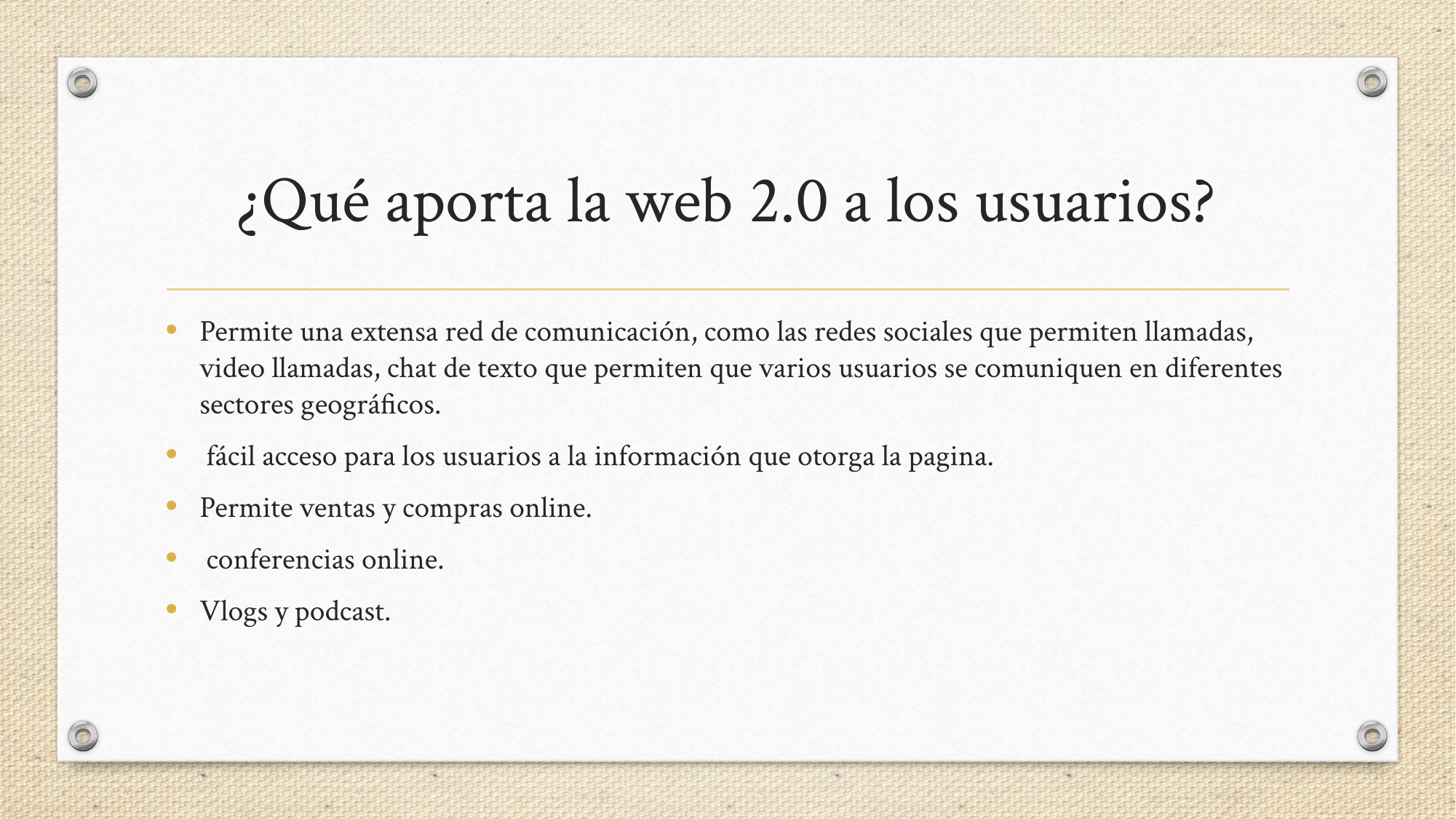

# ¿Qué aporta la web 2.0 a los usuarios?
Permite una extensa red de comunicación, como las redes sociales que permiten llamadas, video llamadas, chat de texto que permiten que varios usuarios se comuniquen en diferentes sectores geográficos.
 fácil acceso para los usuarios a la información que otorga la pagina.
Permite ventas y compras online.
 conferencias online.
Vlogs y podcast.